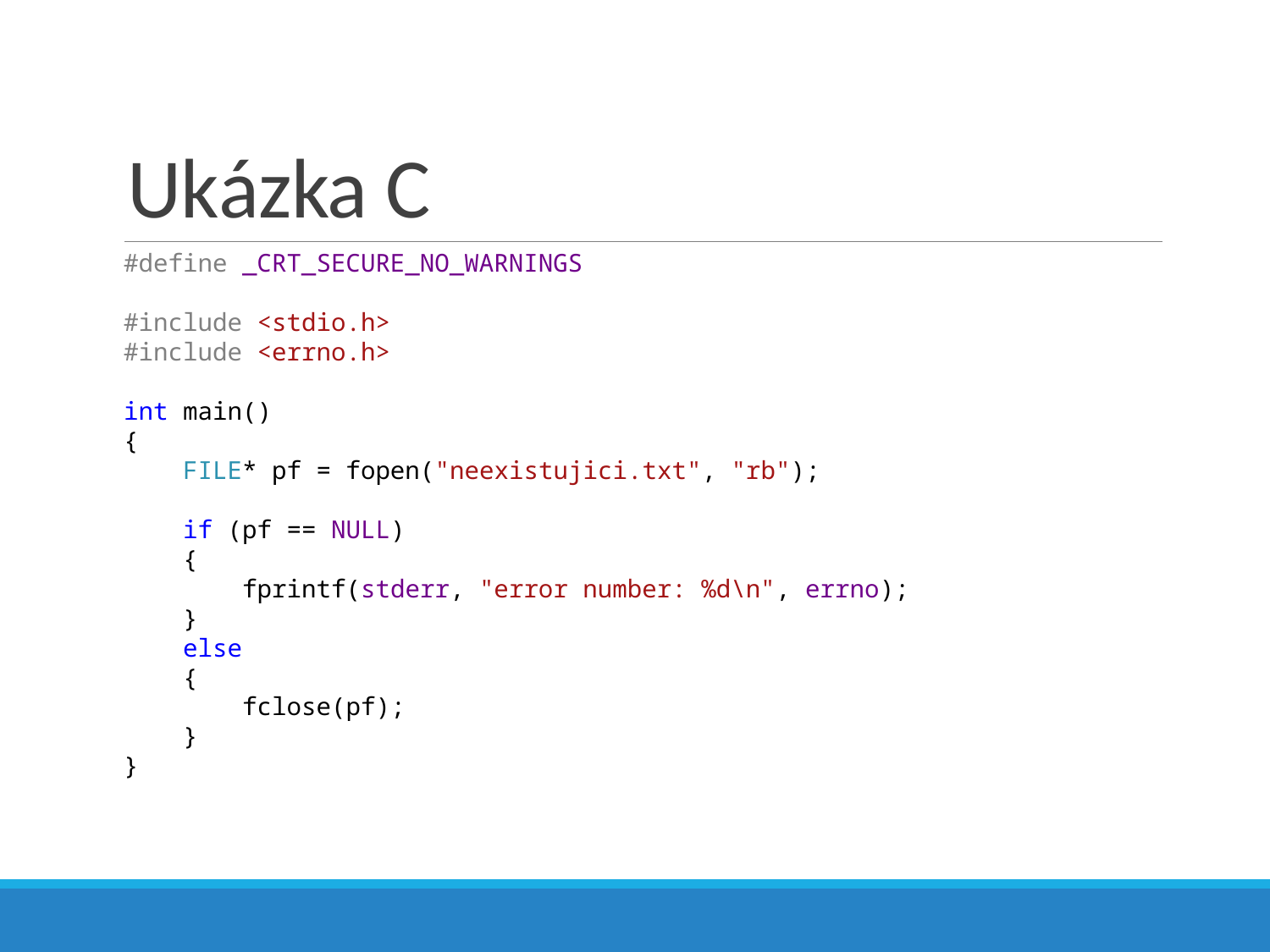

# Ukázka C
#define _CRT_SECURE_NO_WARNINGS

#include <stdio.h>
#include <errno.h>

int main()
{
    FILE* pf = fopen("neexistujici.txt", "rb");

    if (pf == NULL)
    {
        fprintf(stderr, "error number: %d\n", errno);
    }
    else
    {
        fclose(pf);
    }
}